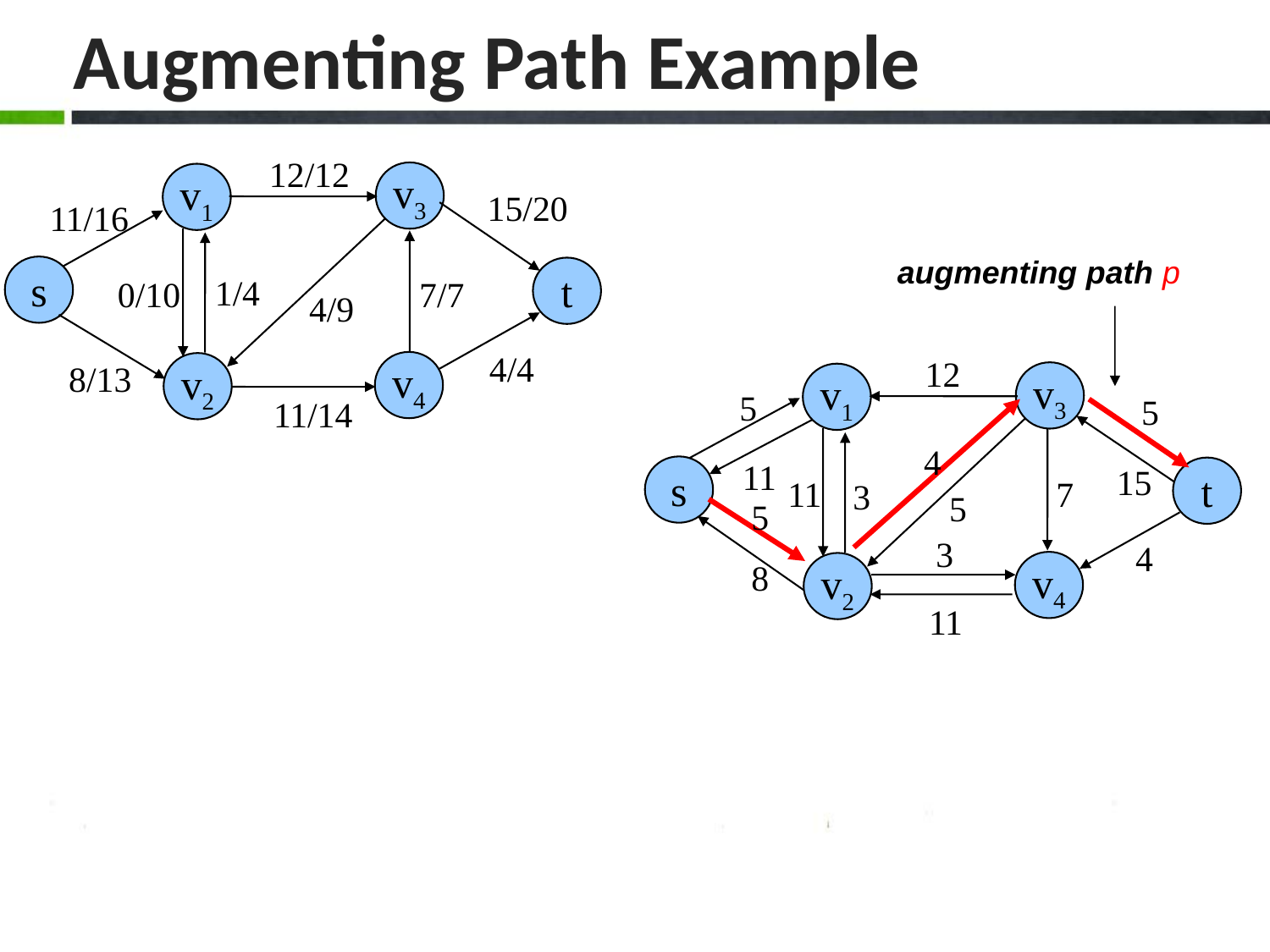

Augmenting Path Example
12/12
v3
v1
15/20
11/16

augmenting path p
s
t
1/4
0/10
7/7
4/9

4/4
12
v3
v1
5
5

4
11
15
s
t
7
11
3
5
5

3
4
8
v4
v2

11

8/13
v4
v2
11/14